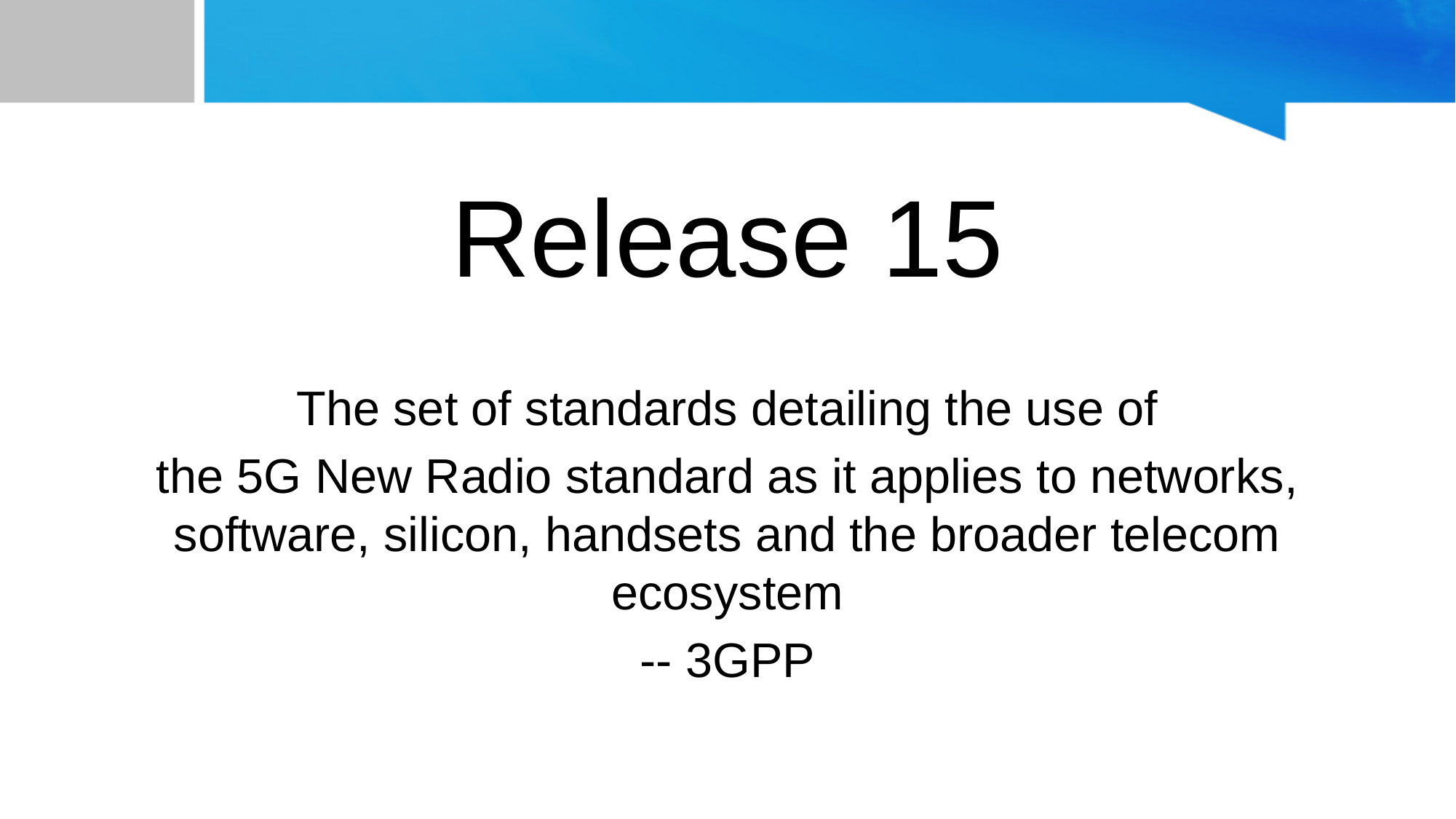

#
Release 15

The set of standards detailing the use of
the 5G New Radio standard as it applies to networks, software, silicon, handsets and the broader telecom ecosystem
-- 3GPP